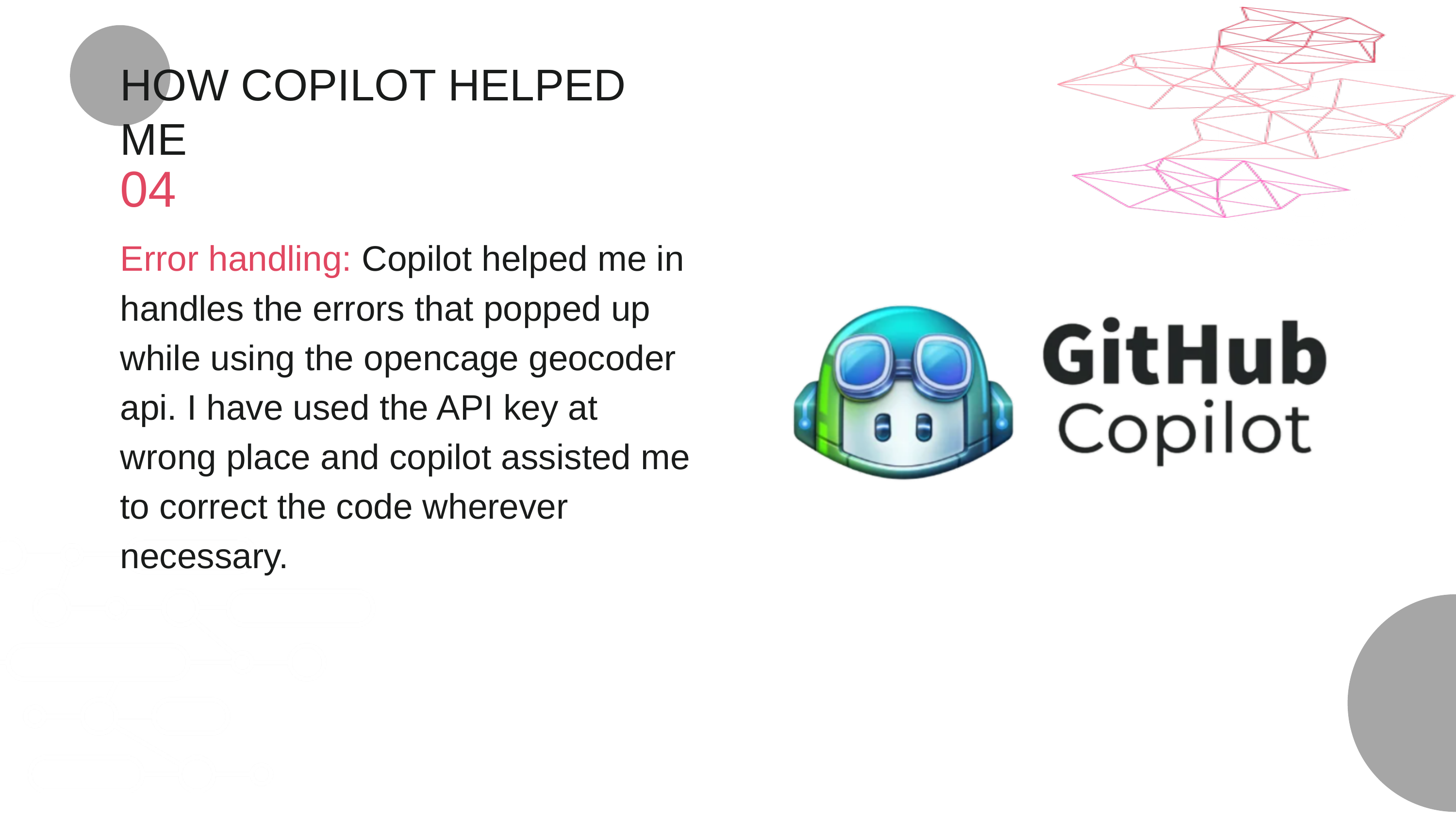

HOW COPILOT HELPED ME
04
Error handling: Copilot helped me in handles the errors that popped up while using the opencage geocoder api. I have used the API key at wrong place and copilot assisted me to correct the code wherever necessary.